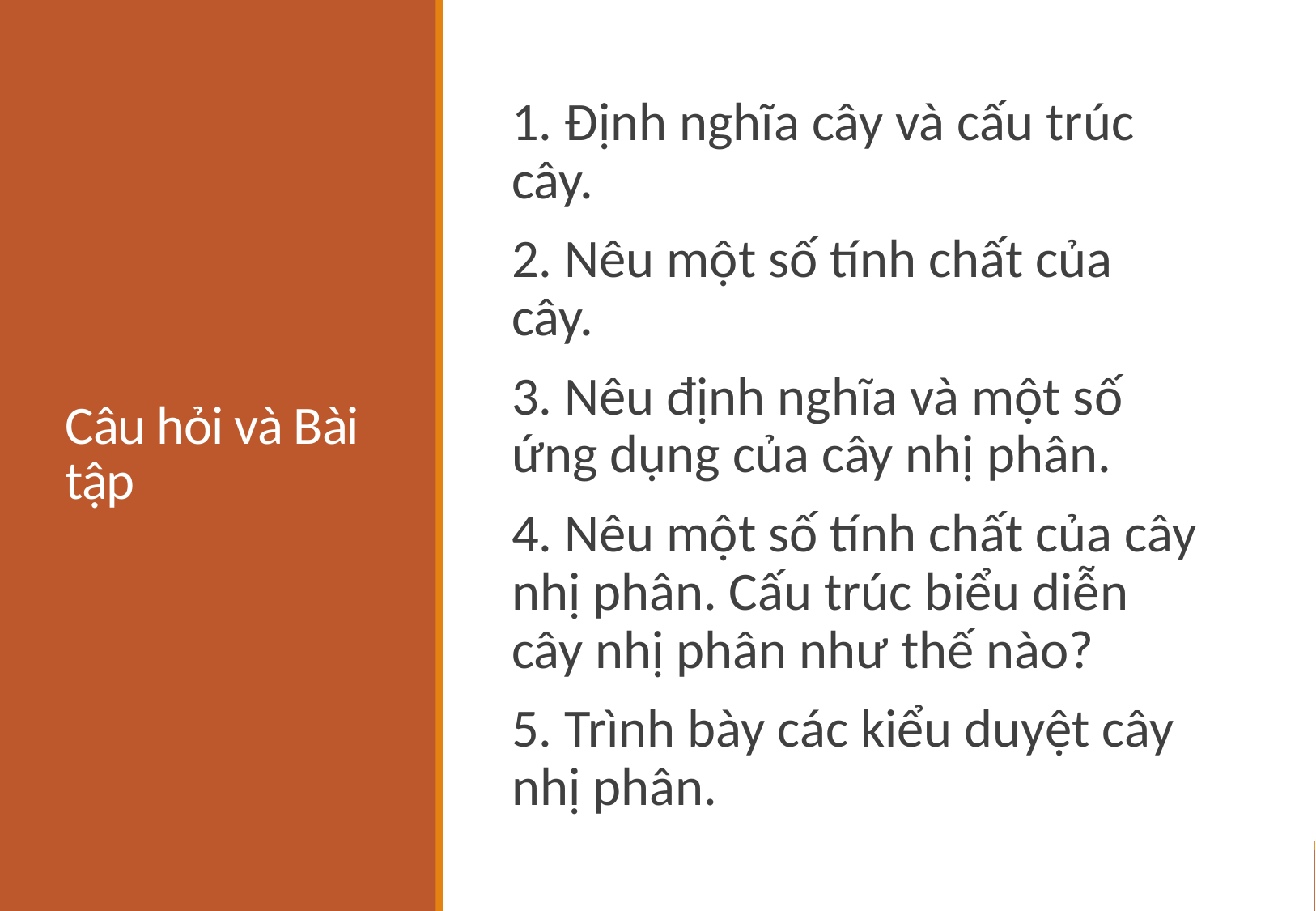

# Câu hỏi và Bài tập
1. Định nghĩa cây và cấu trúc cây.
2. Nêu một số tính chất của cây.
3. Nêu định nghĩa và một số ứng dụng của cây nhị phân.
4. Nêu một số tính chất của cây nhị phân. Cấu trúc biểu diễn cây nhị phân như thế nào?
5. Trình bày các kiểu duyệt cây nhị phân.